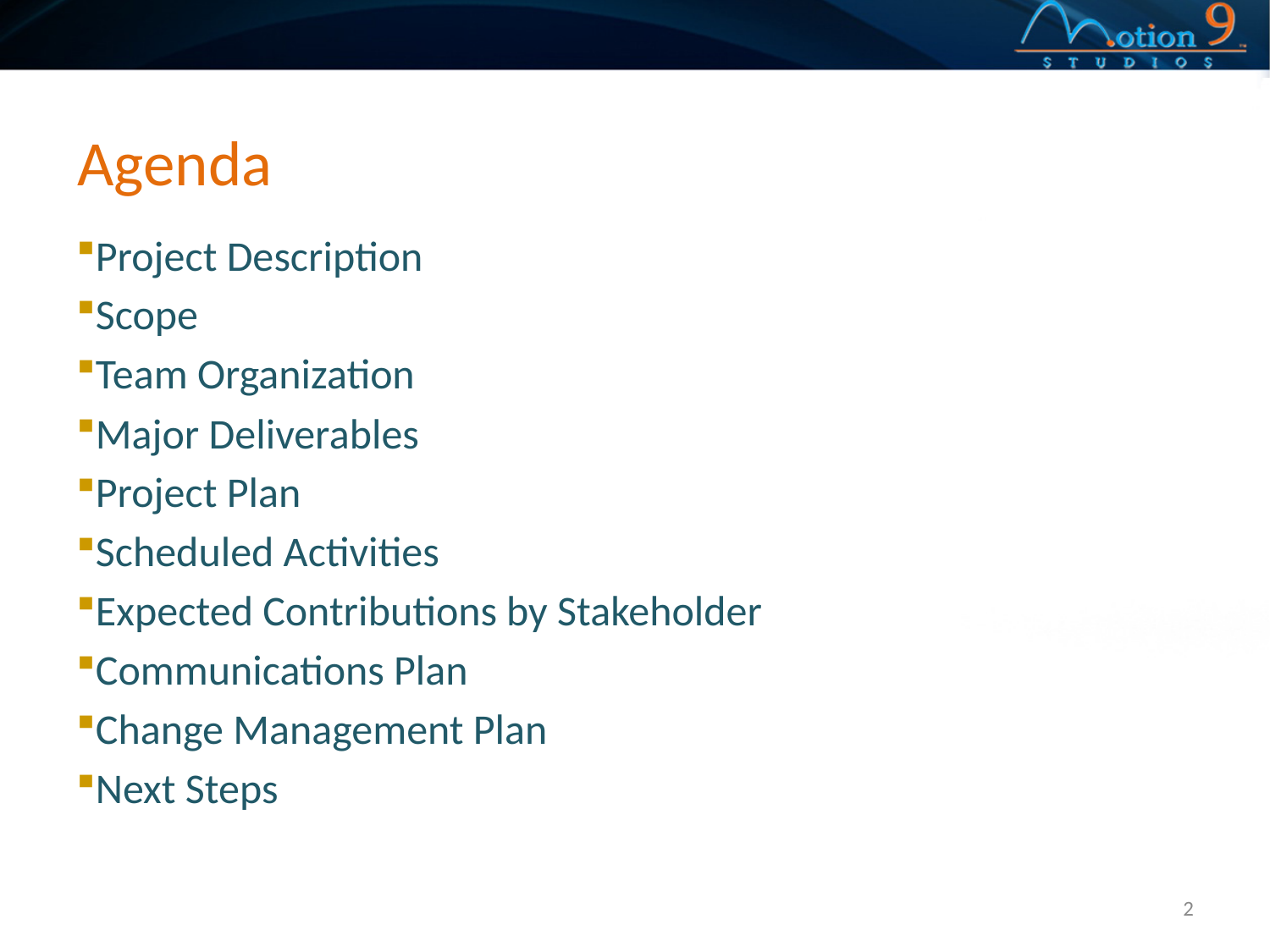

Agenda
Project Description
Scope
Team Organization
Major Deliverables
Project Plan
Scheduled Activities
Expected Contributions by Stakeholder
Communications Plan
Change Management Plan
Next Steps

2